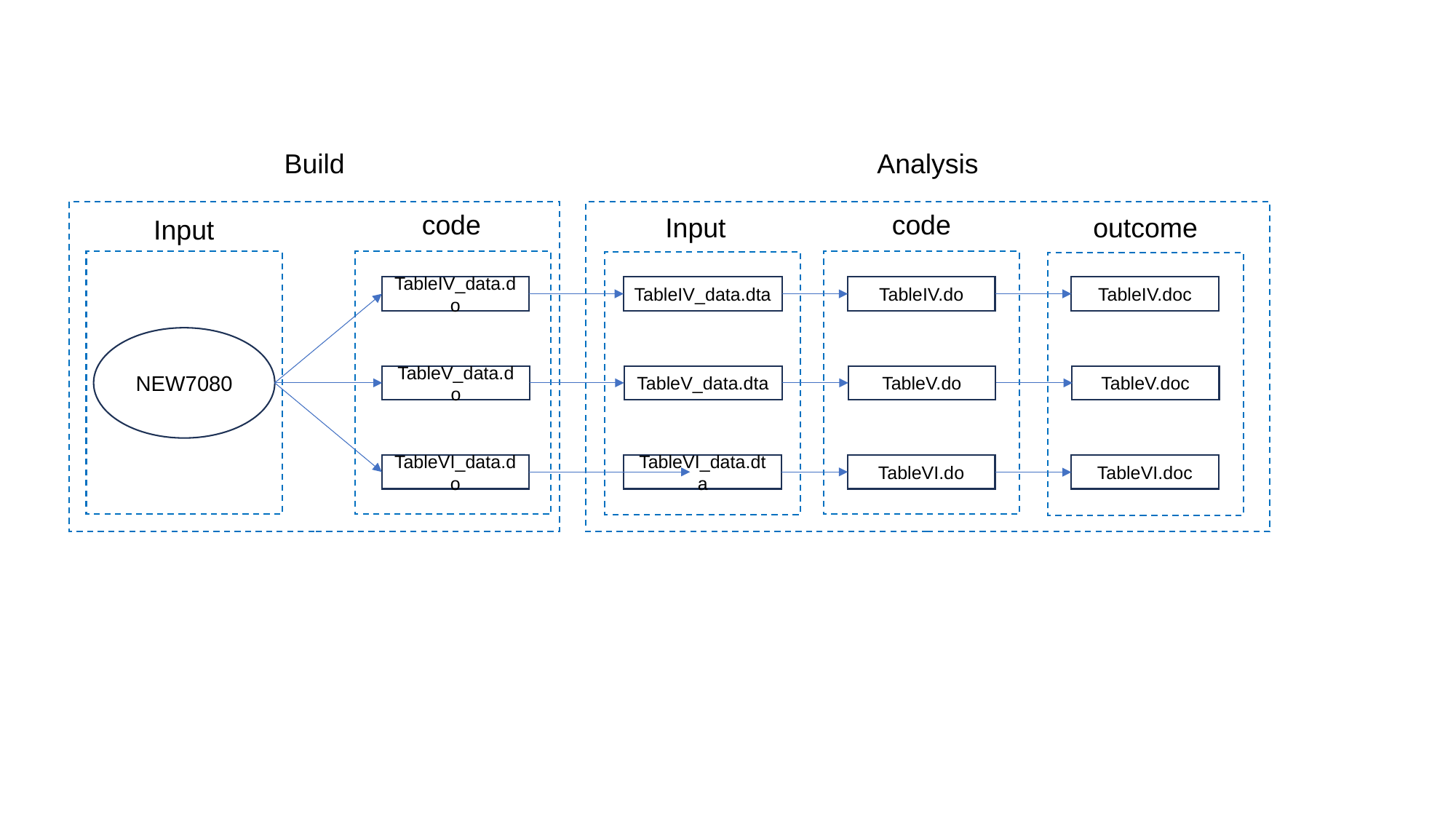

Build
Analysis

code

code
outcome
Input
Input

TableIV.doc
TableIV_data.do
TableIV_data.dta
TableIV.do
NEW7080
TableV.doc
TableV_data.do
TableV_data.dta
TableV.do
TableVI.doc
TableVI_data.do
TableVI_data.dta
TableVI.do